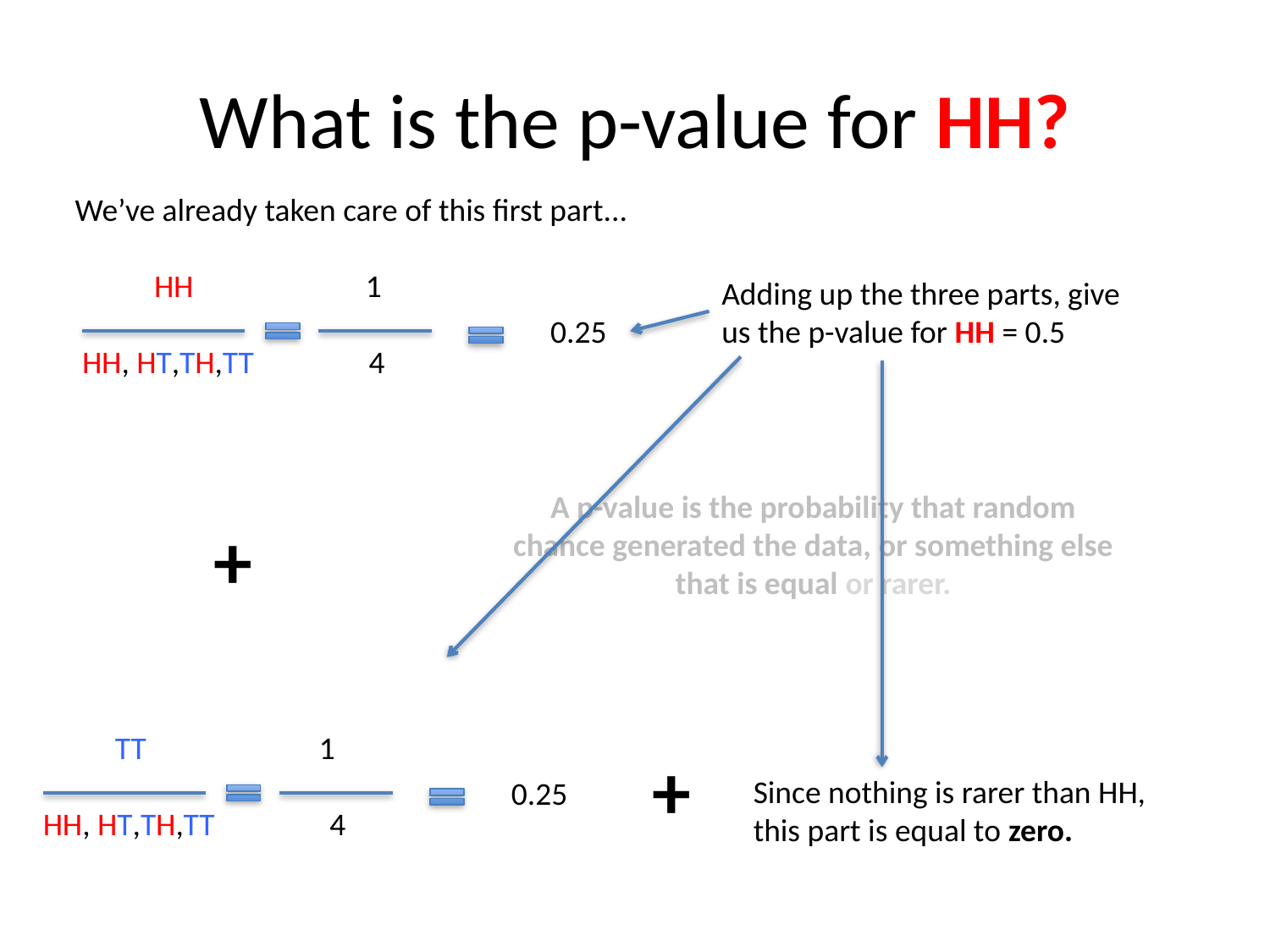

# What is the p-value for HH?
We’ve already taken care of this first part...

           HH                        1

 HH, HT,TH,TT                4

0.25

Adding up the three parts, give us the p-value for HH = 0.5
A p-value is the probability that random chance generated the data, or something else that is equal or rarer.
+

           TT                        1

 HH, HT,TH,TT                4

0.25

+
Since nothing is rarer than HH, this part is equal to zero.